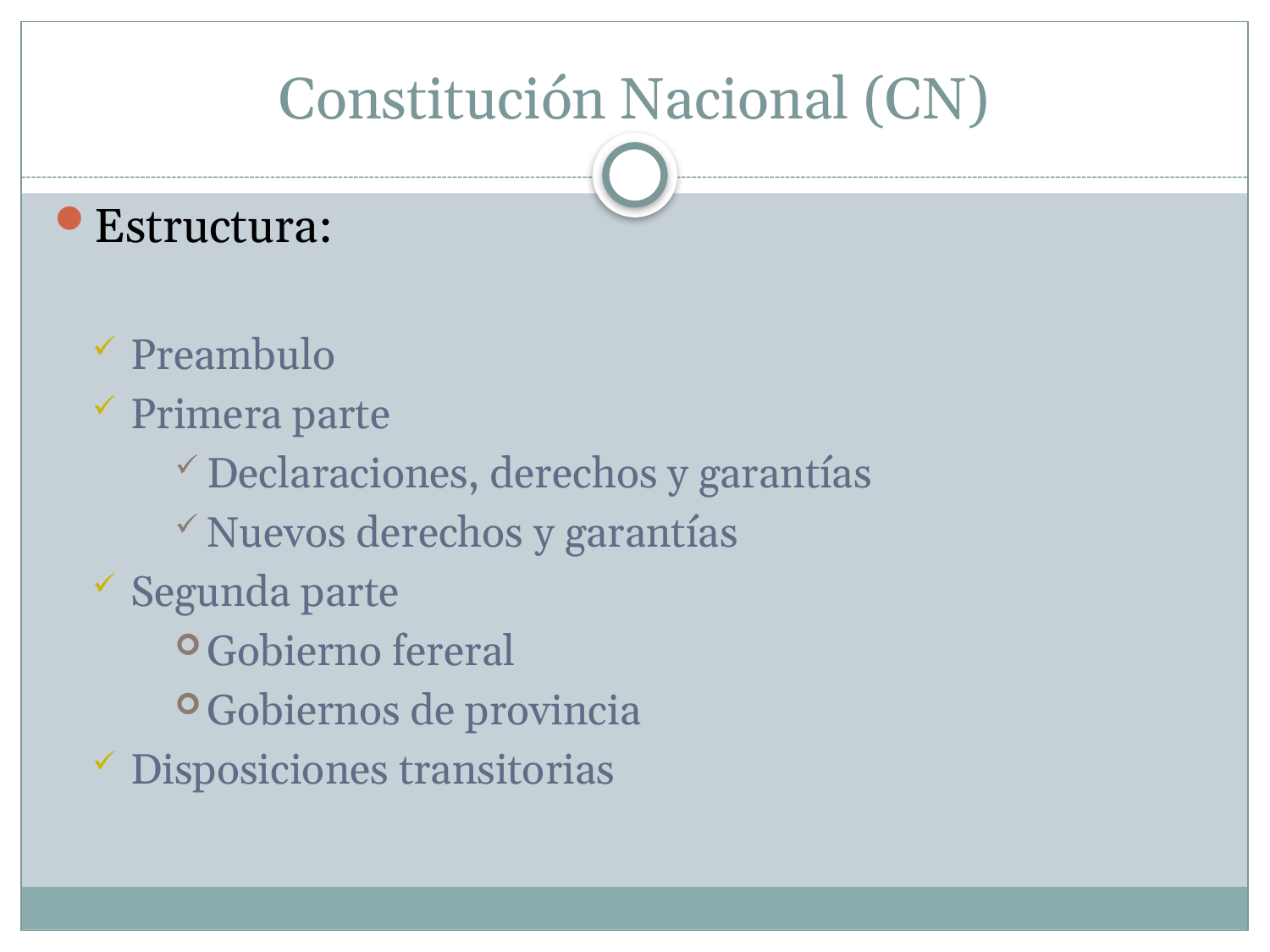

# Constitución Nacional (CN)
Estructura:

Preambulo
Primera parte
Declaraciones, derechos y garantías
Nuevos derechos y garantías
Segunda parte
Gobierno fereral
Gobiernos de provincia
Disposiciones transitorias